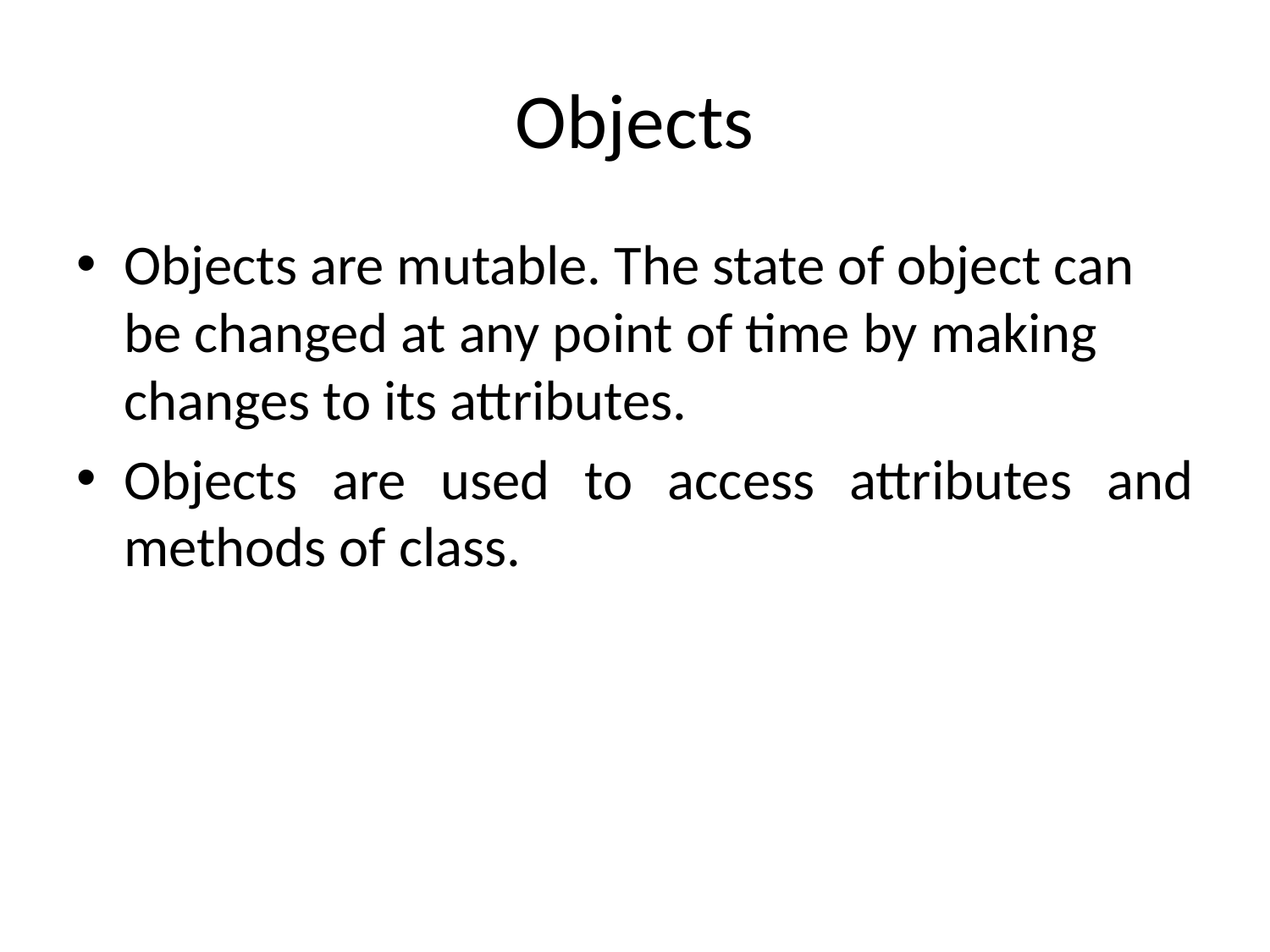

# Objects
Objects are mutable. The state of object can be changed at any point of time by making changes to its attributes.
Objects are used to access attributes and methods of class.